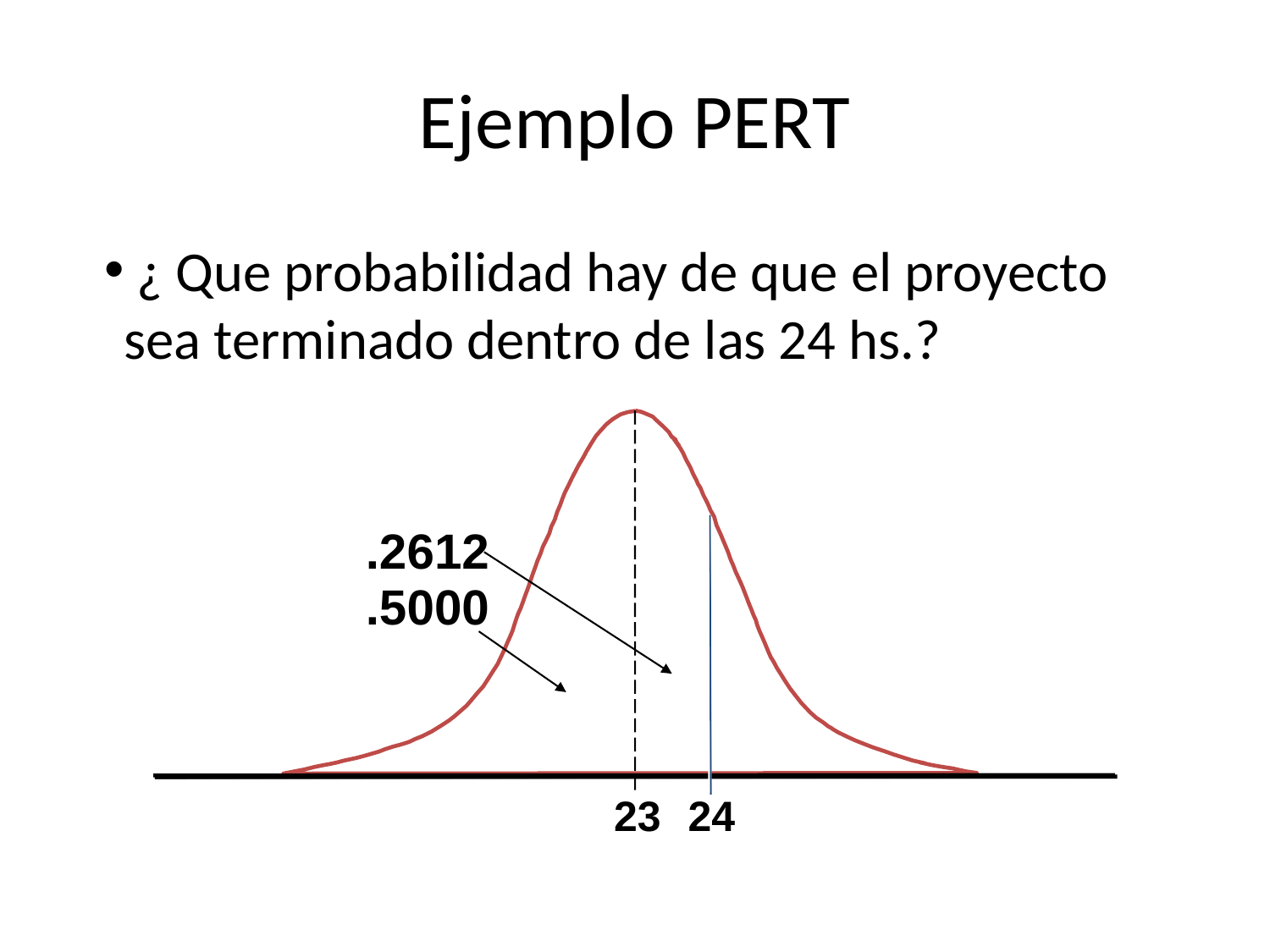

# Ejemplo PERT
 ¿ Que probabilidad hay de que el proyecto sea terminado dentro de las 24 hs.?

.2612

.5000

23
24